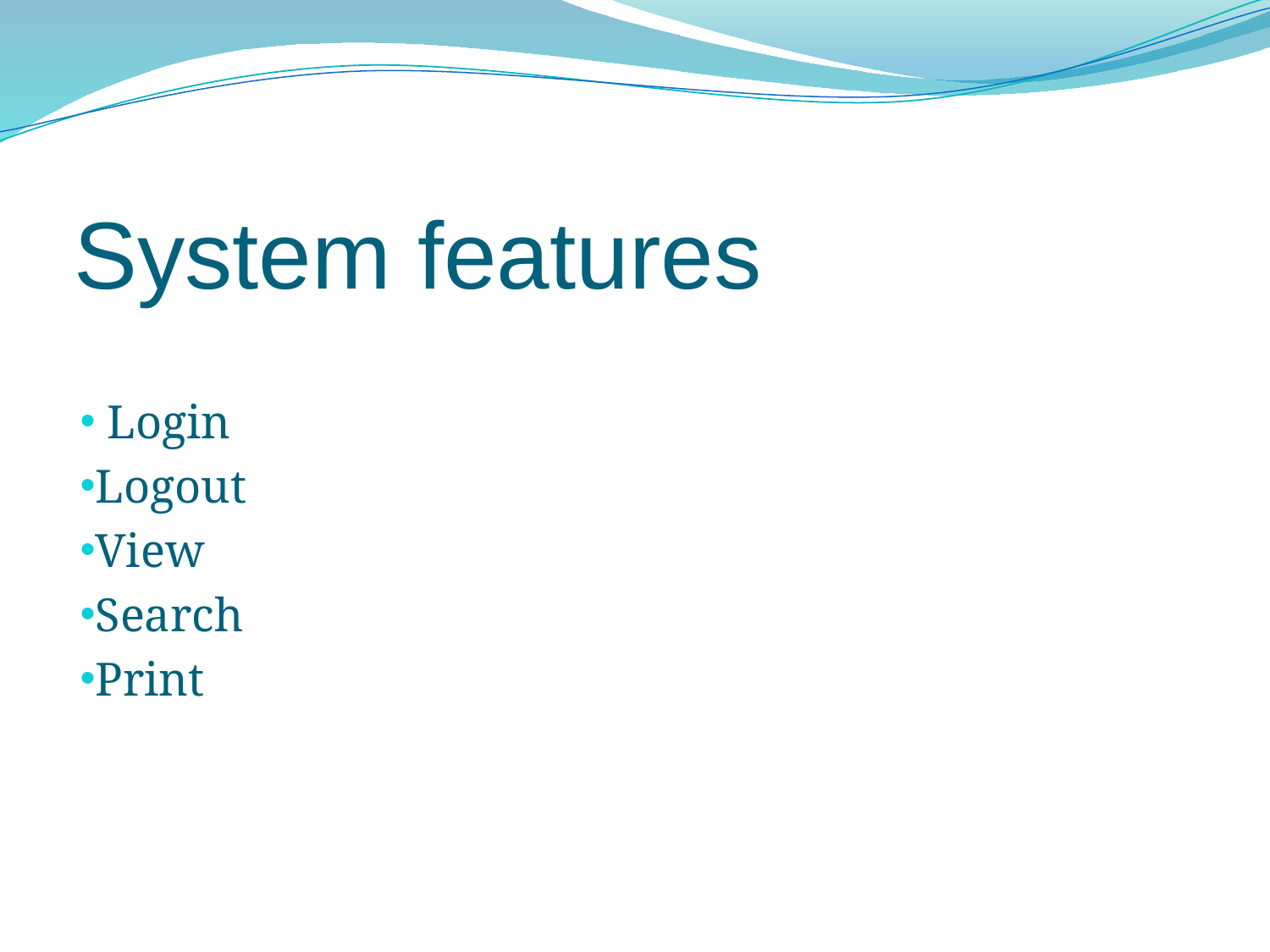

# System features
 Login
Logout
View
Search
Print